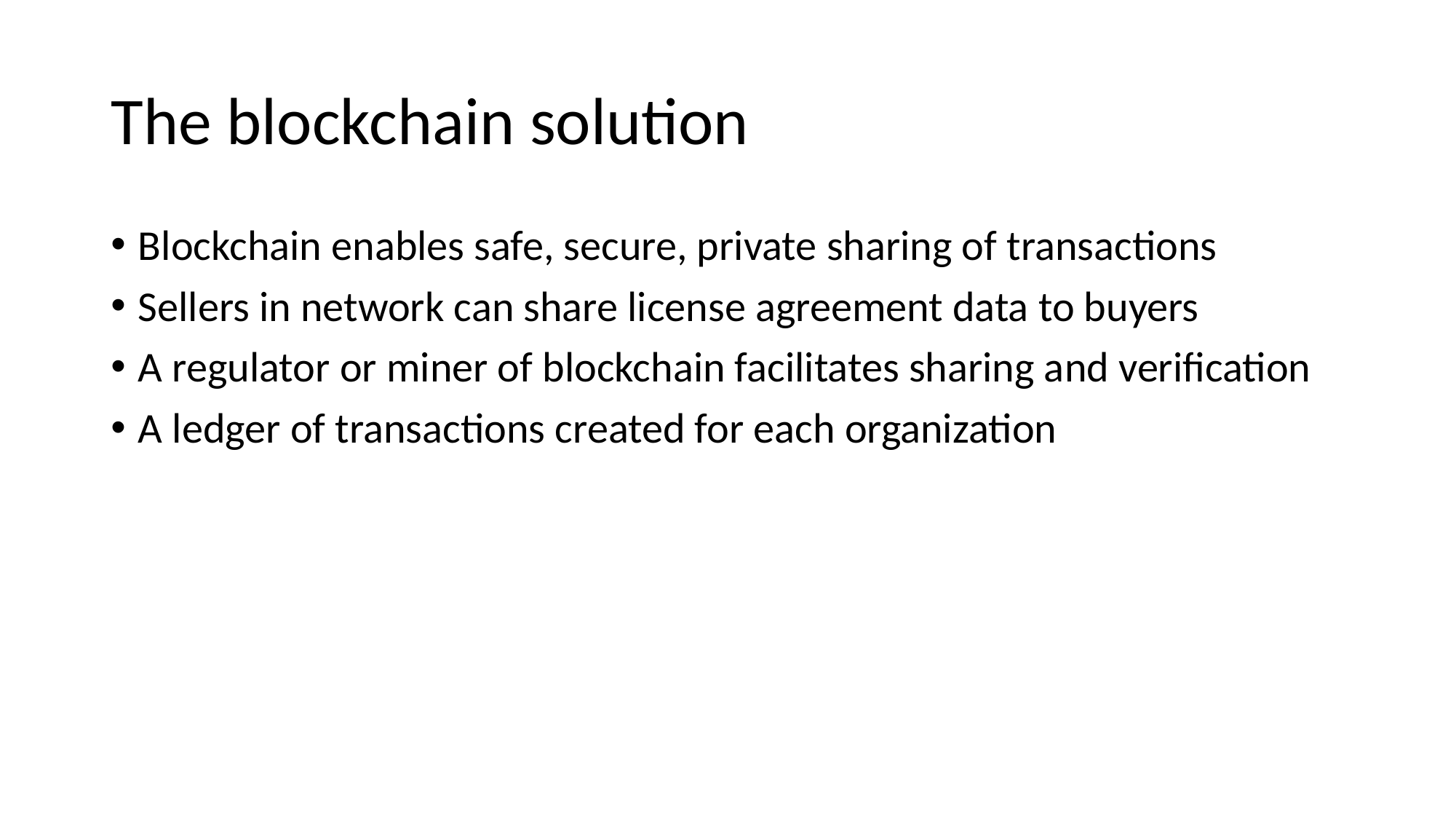

# The blockchain solution
Blockchain enables safe, secure, private sharing of transactions
Sellers in network can share license agreement data to buyers
A regulator or miner of blockchain facilitates sharing and verification
A ledger of transactions created for each organization